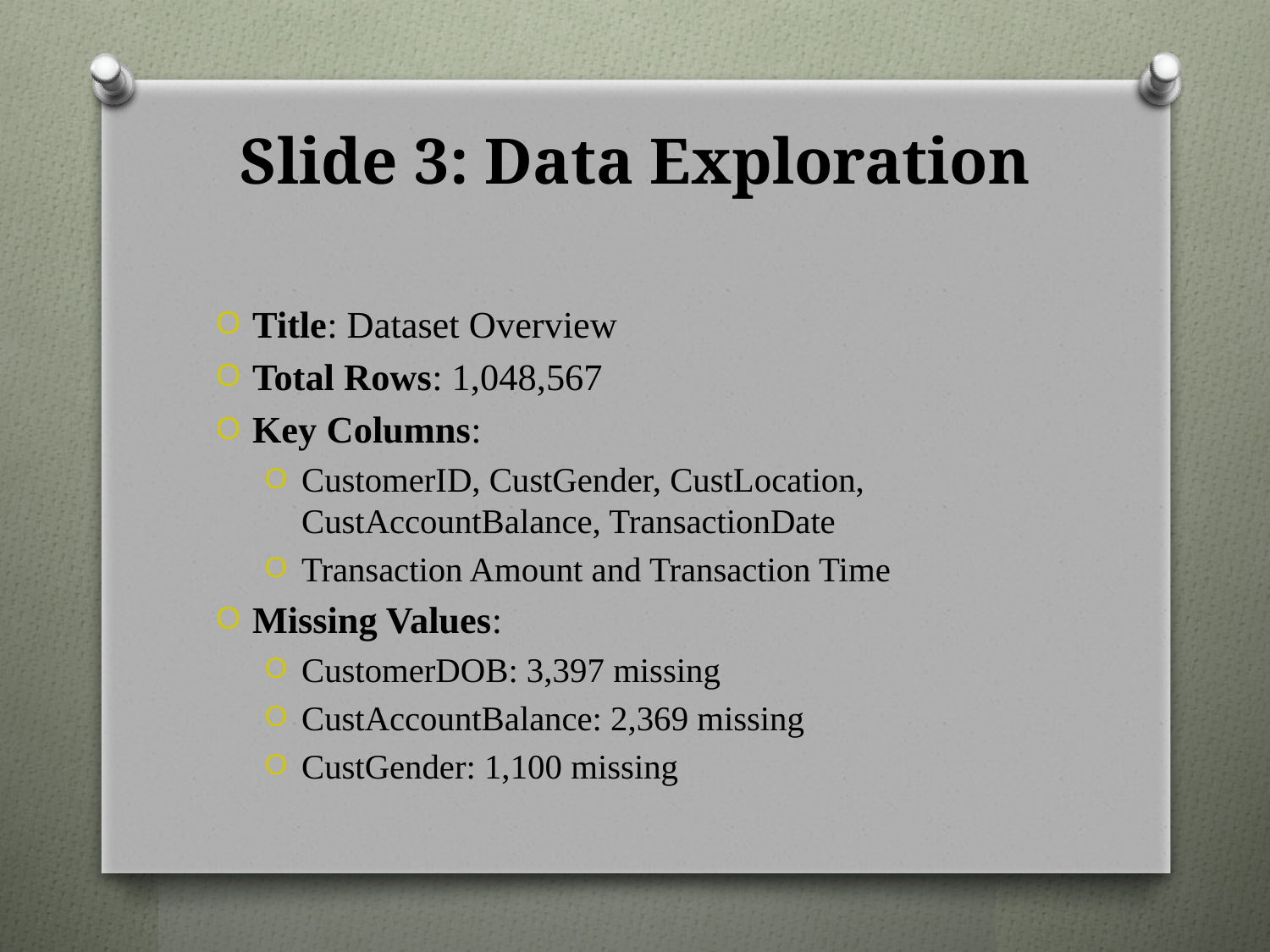

# Slide 3: Data Exploration
Title: Dataset Overview
Total Rows: 1,048,567
Key Columns:
CustomerID, CustGender, CustLocation, CustAccountBalance, TransactionDate
Transaction Amount and Transaction Time
Missing Values:
CustomerDOB: 3,397 missing
CustAccountBalance: 2,369 missing
CustGender: 1,100 missing